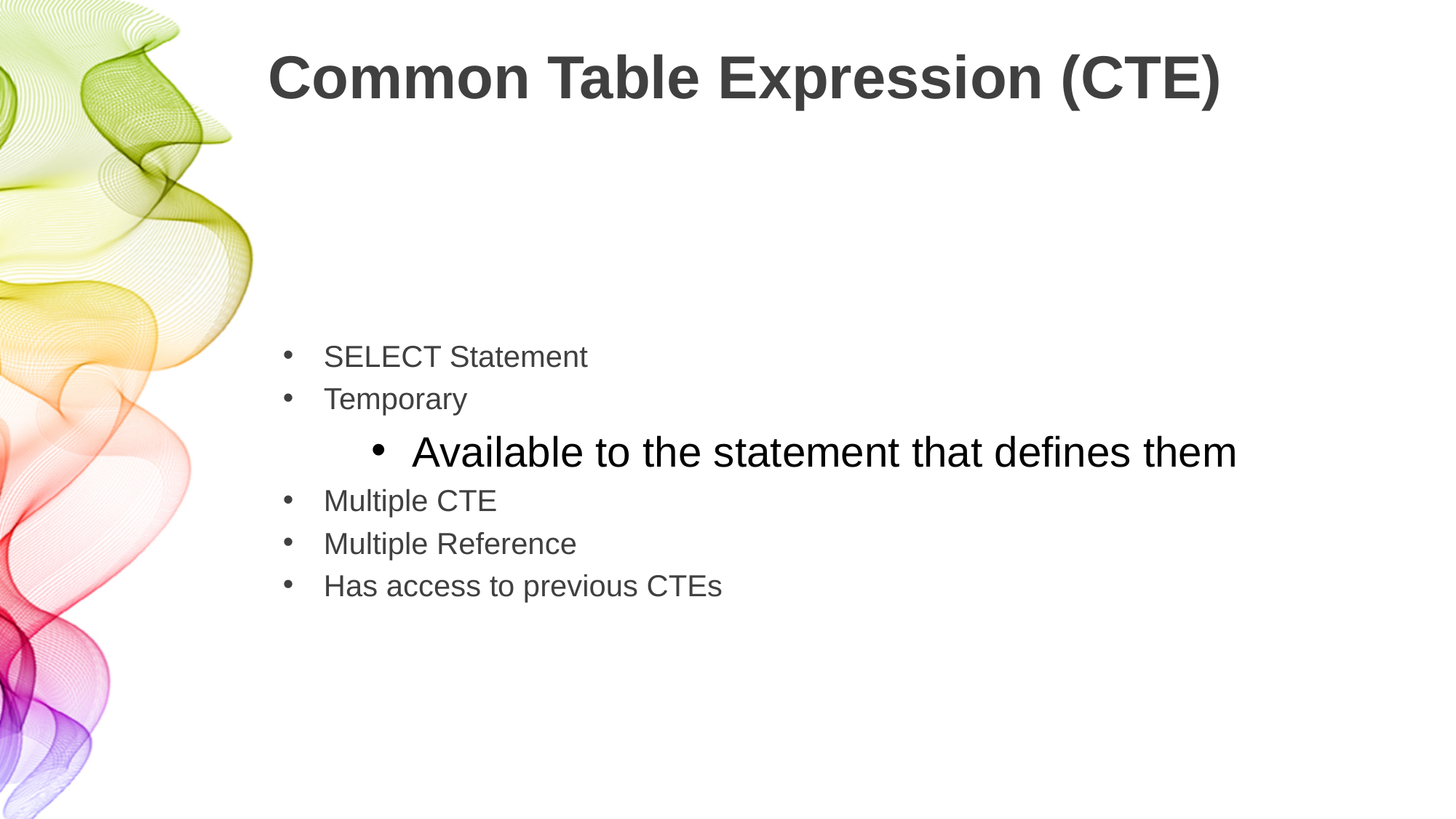

# Common Table Expression (CTE)
SELECT Statement
Temporary
Available to the statement that defines them
Multiple CTE
Multiple Reference
Has access to previous CTEs